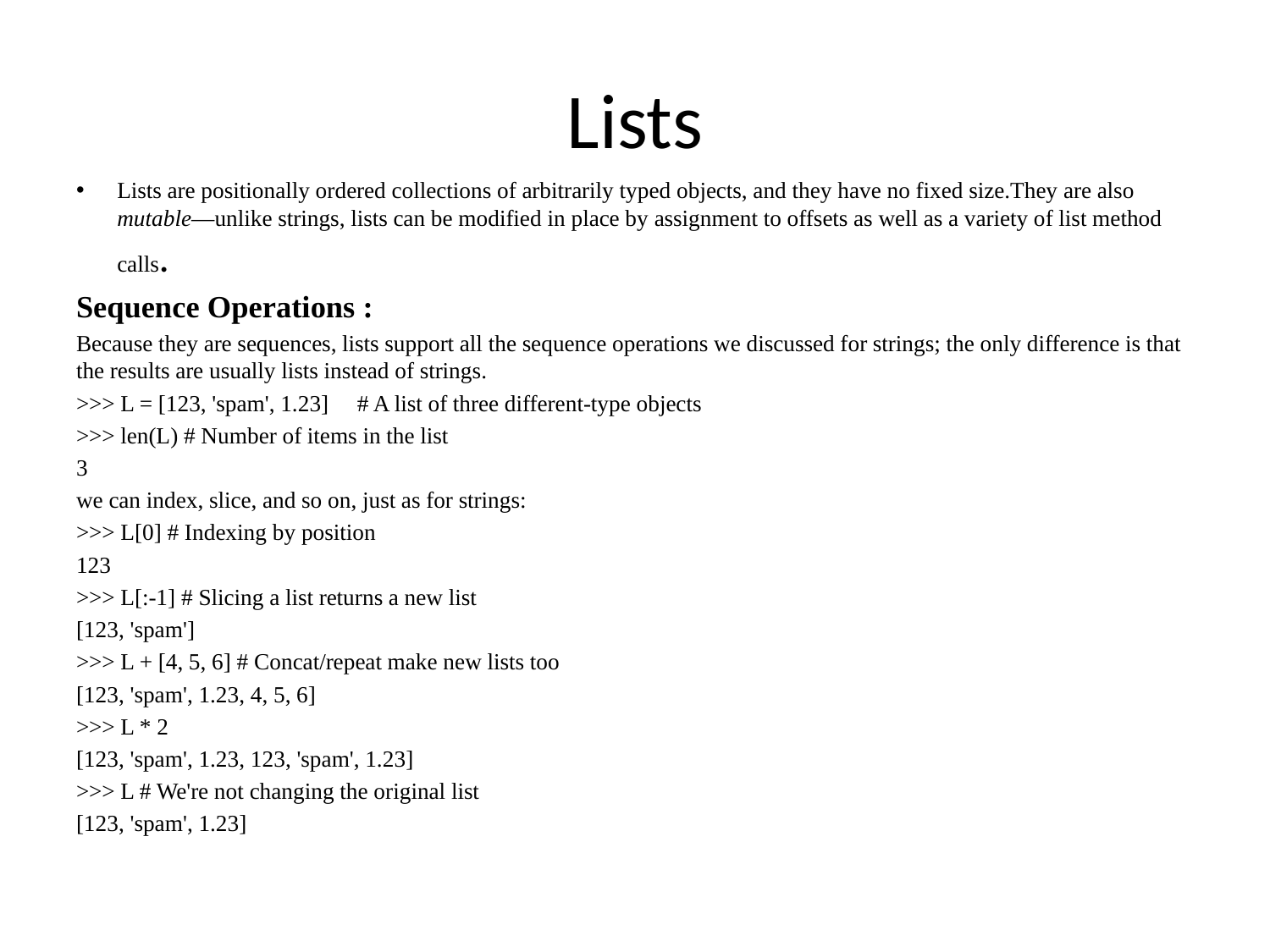

# Lists
Lists are positionally ordered collections of arbitrarily typed objects, and they have no fixed size.They are also mutable—unlike strings, lists can be modified in place by assignment to offsets as well as a variety of list method calls.
Sequence Operations :
Because they are sequences, lists support all the sequence operations we discussed for strings; the only difference is that the results are usually lists instead of strings.
>>> L = [123, 'spam', 1.23]     # A list of three different-type objects
>>> len(L) # Number of items in the list
3
we can index, slice, and so on, just as for strings:
>>> L[0] # Indexing by position
123
>>> L[:-1] # Slicing a list returns a new list
[123, 'spam']
>>> L + [4, 5, 6] # Concat/repeat make new lists too
[123, 'spam', 1.23, 4, 5, 6]
>>> L * 2
[123, 'spam', 1.23, 123, 'spam', 1.23]
>>> L # We're not changing the original list
[123, 'spam', 1.23]